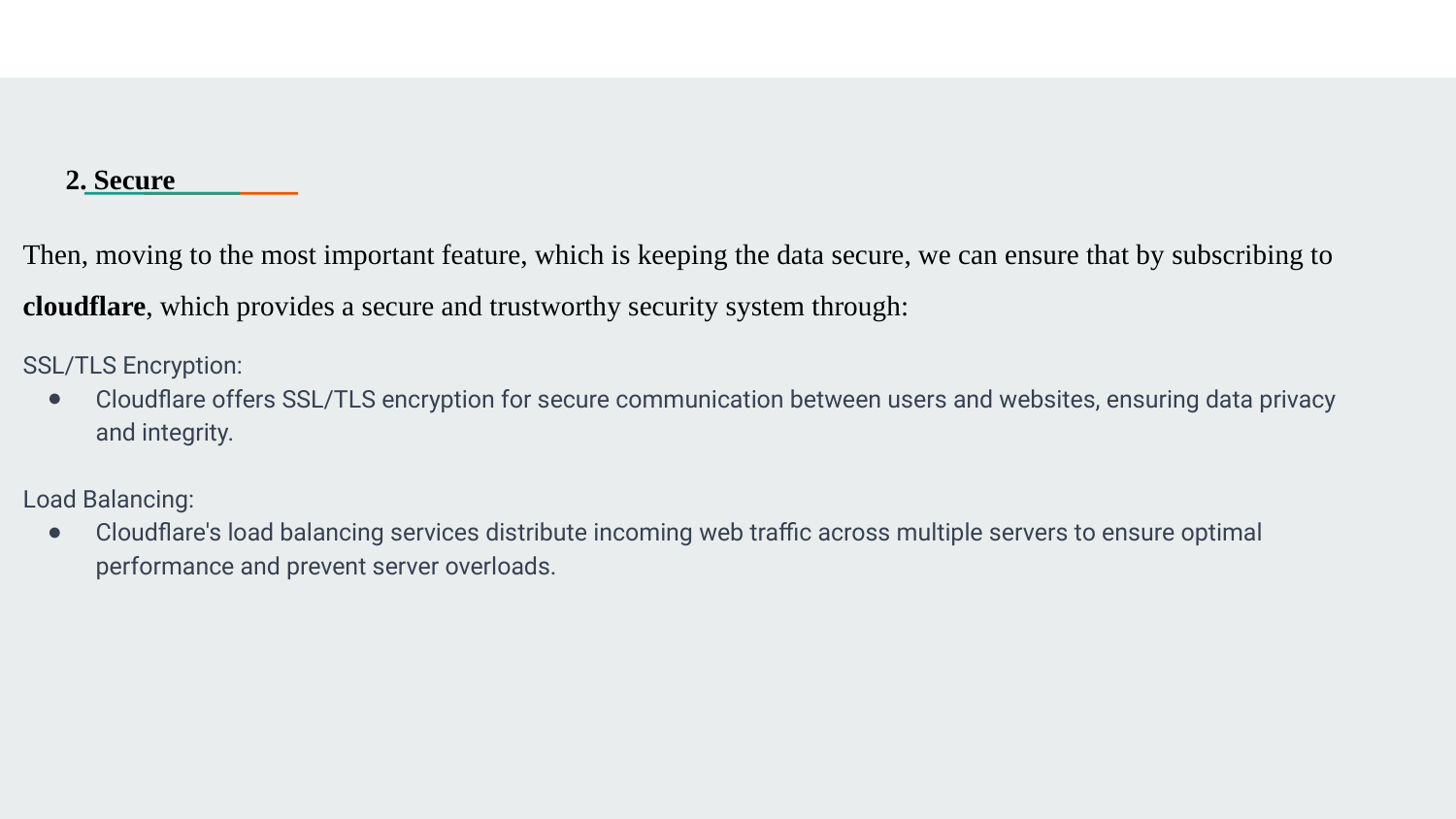

2. Secure
Then, moving to the most important feature, which is keeping the data secure, we can ensure that by subscribing to cloudflare, which provides a secure and trustworthy security system through:
SSL/TLS Encryption:
Cloudflare offers SSL/TLS encryption for secure communication between users and websites, ensuring data privacy and integrity.

Load Balancing:
Cloudflare's load balancing services distribute incoming web traffic across multiple servers to ensure optimal performance and prevent server overloads.